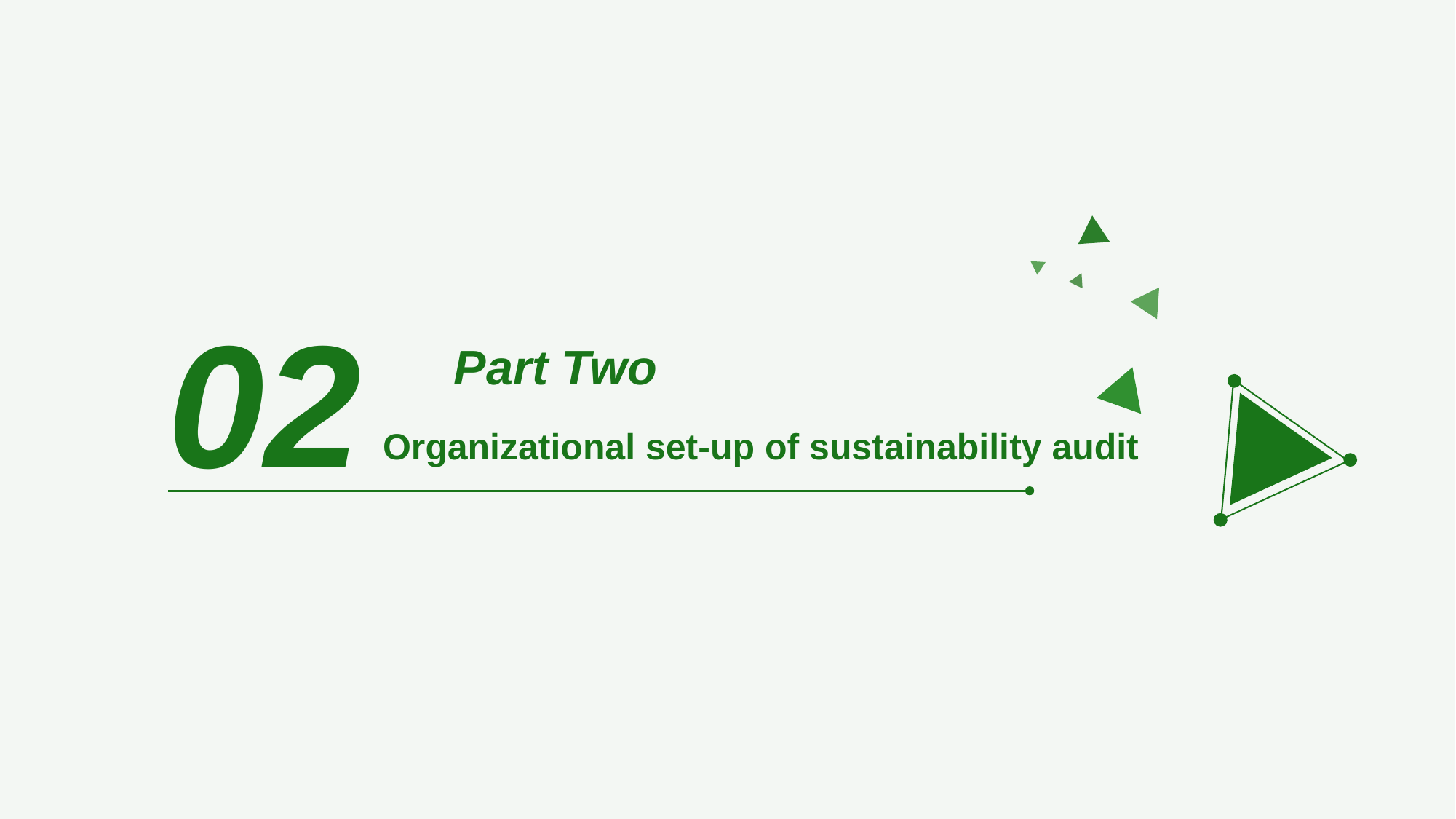

02
Part Two

Organizational set-up of sustainability audit